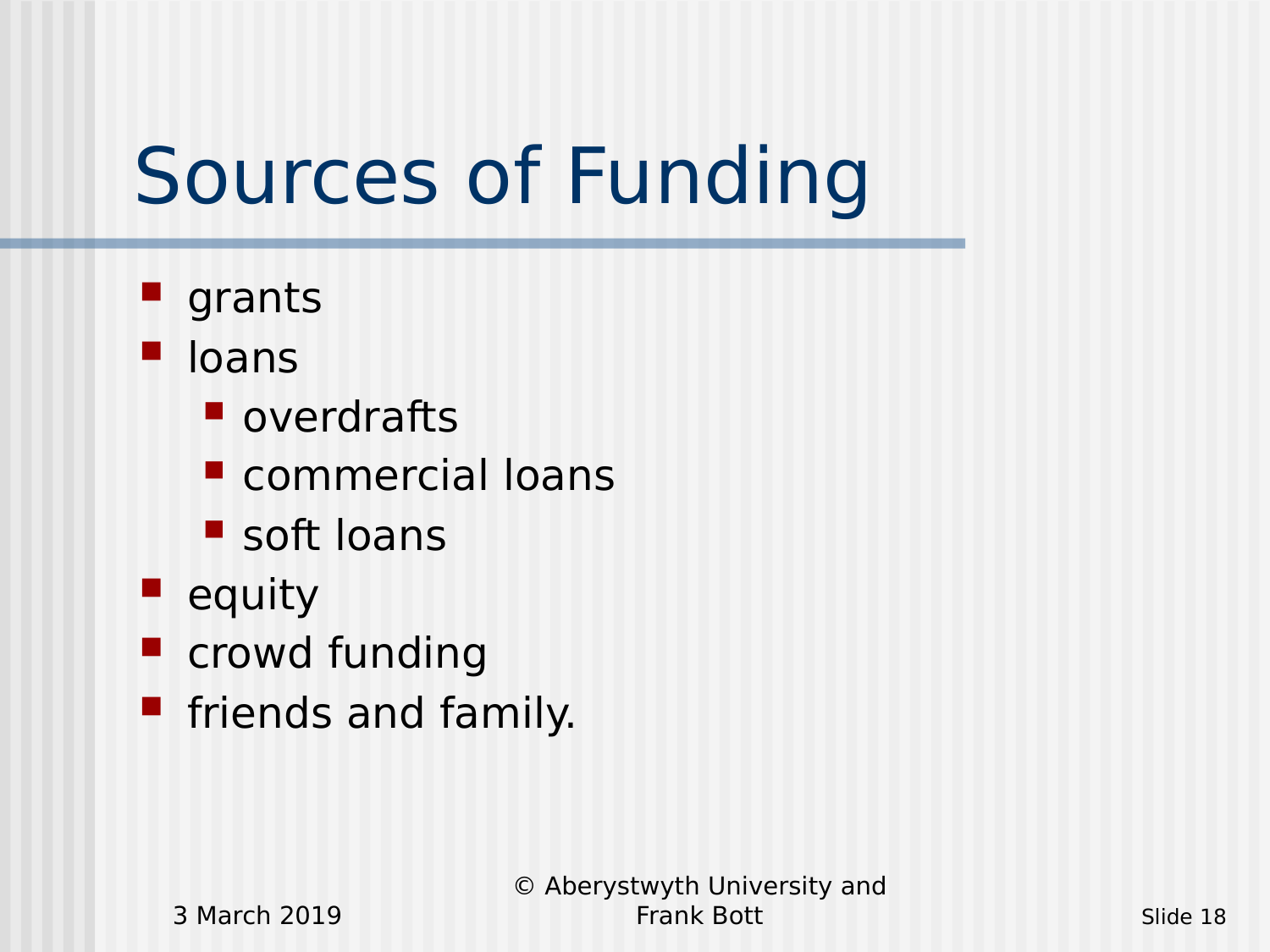

# Sources of Funding
grants
loans
overdrafts
commercial loans
soft loans
equity
crowd funding
friends and family.
3 March 2019
© Aberystwyth University and Frank Bott
 Slide 18